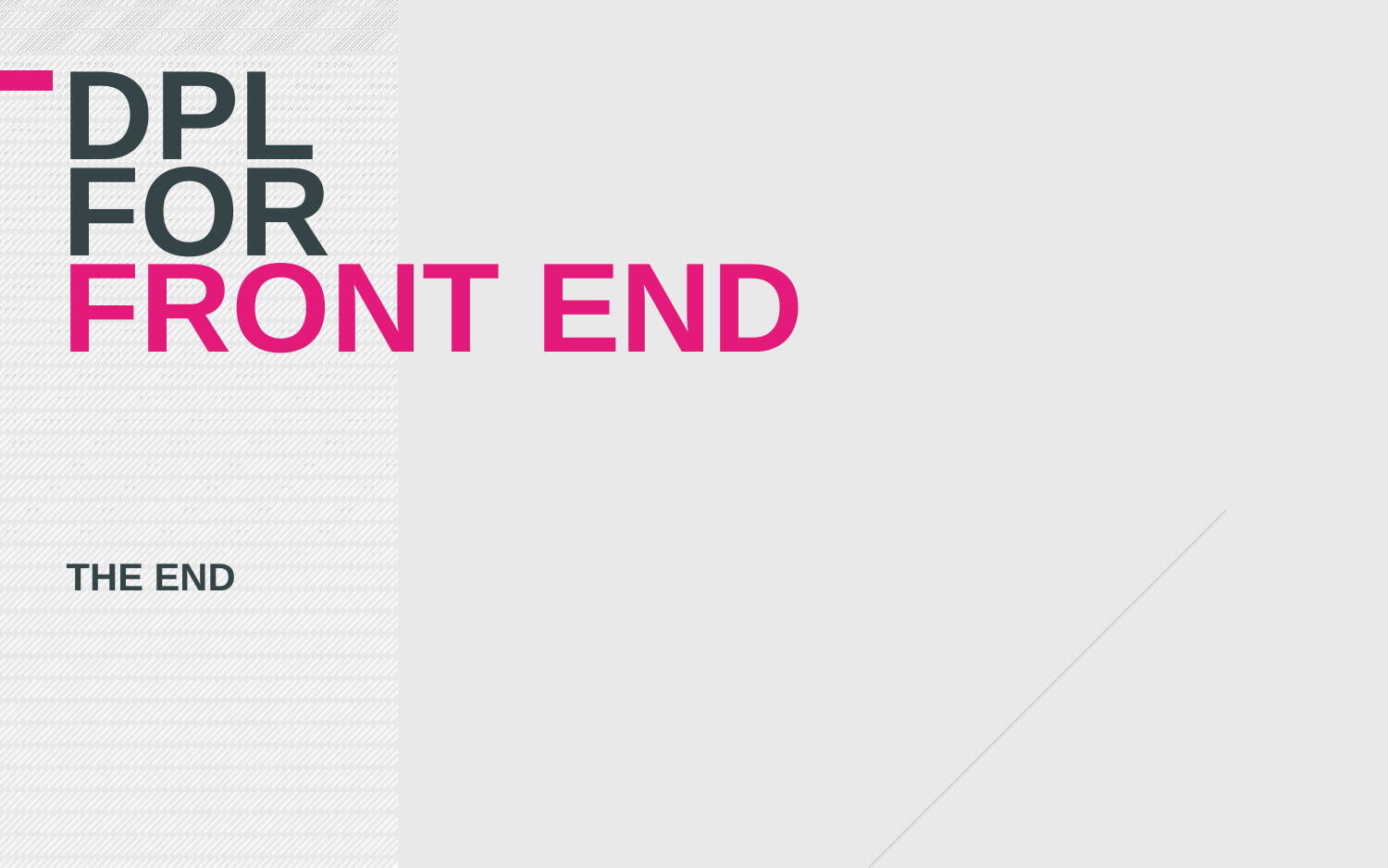

# DPL FOR FRONT END
THE END